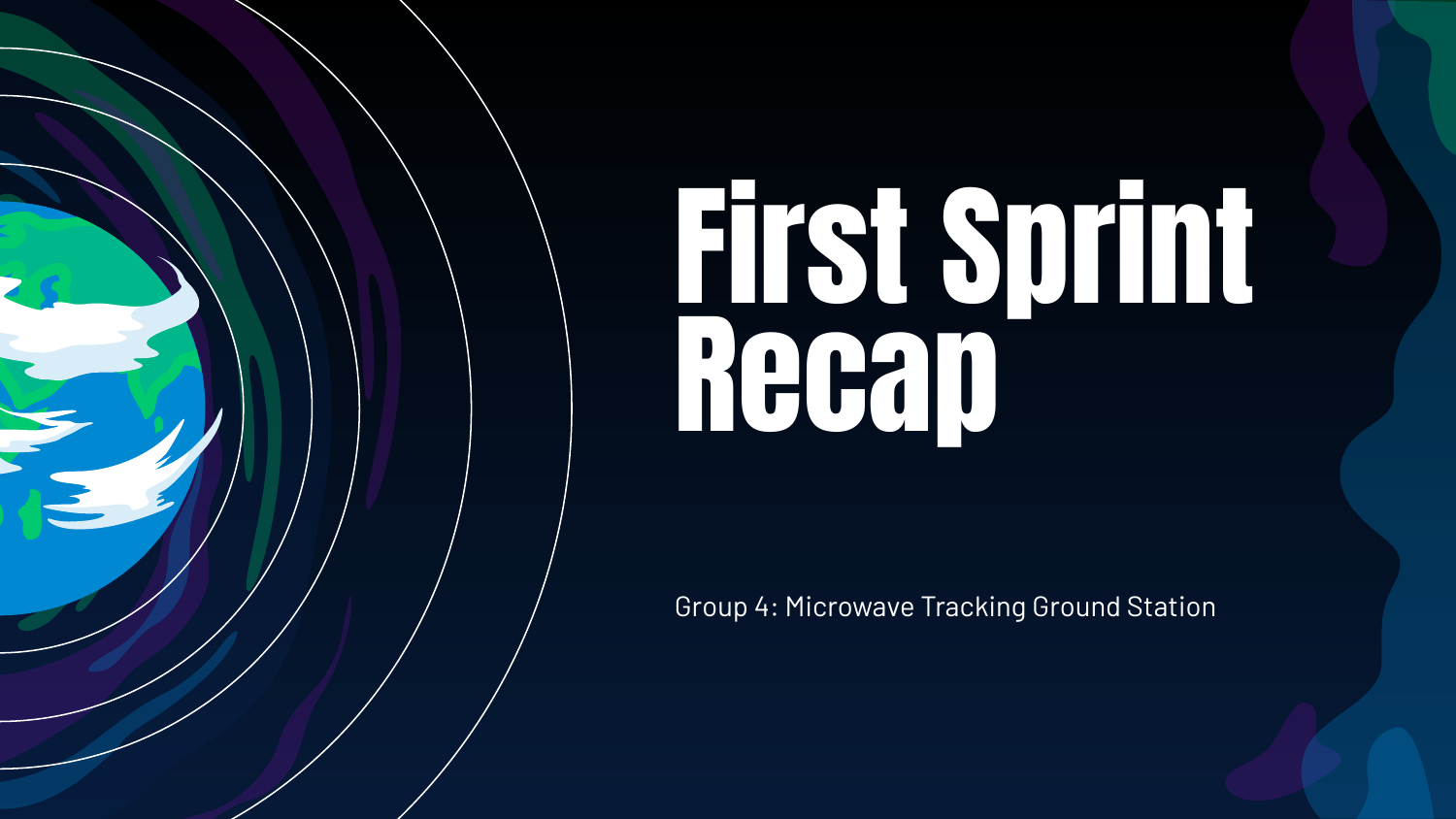

# First Sprint Recap

Group 4: Microwave Tracking Ground Station